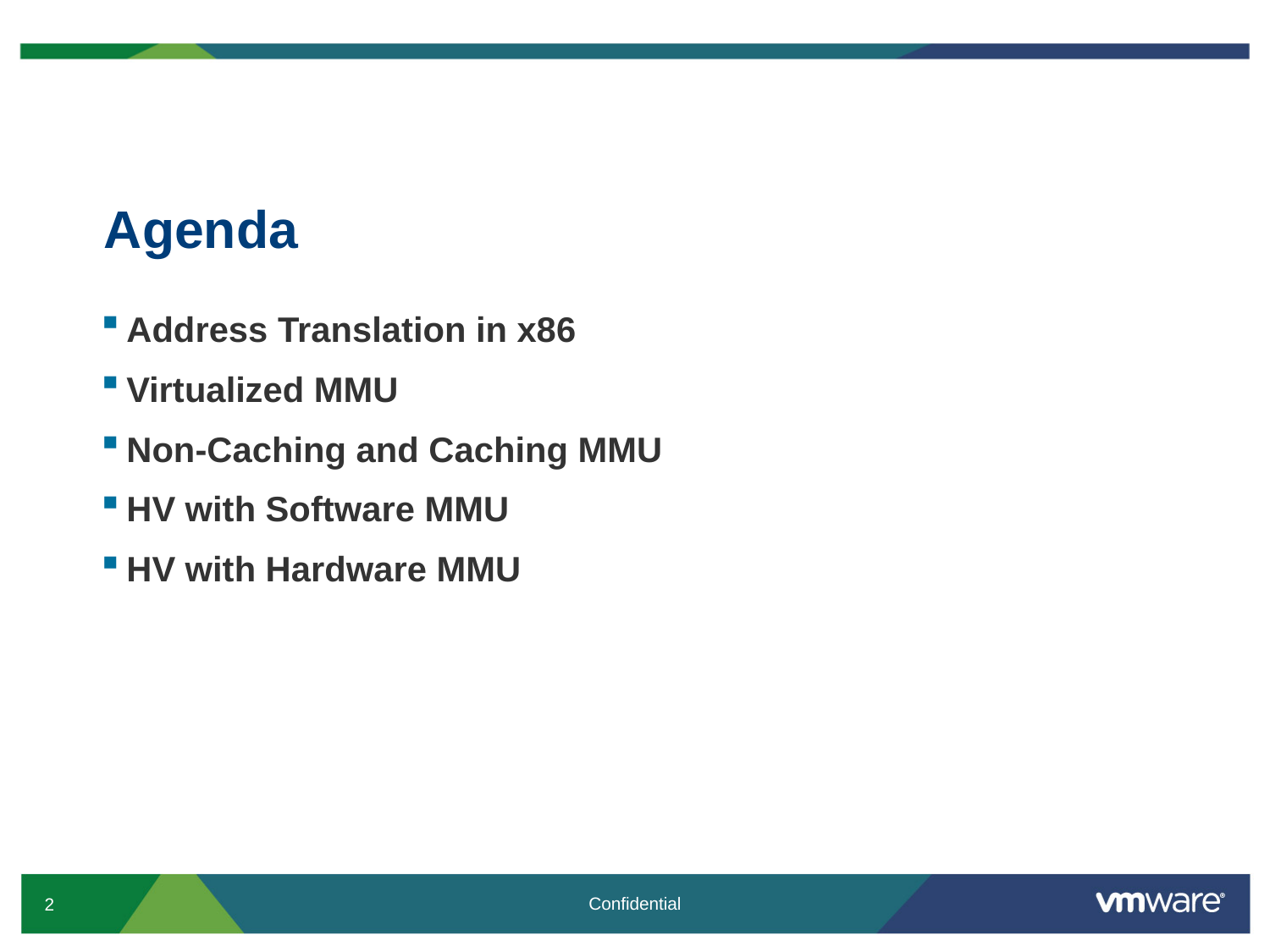

# Agenda
Address Translation in x86
Virtualized MMU
Non-Caching and Caching MMU
HV with Software MMU
HV with Hardware MMU